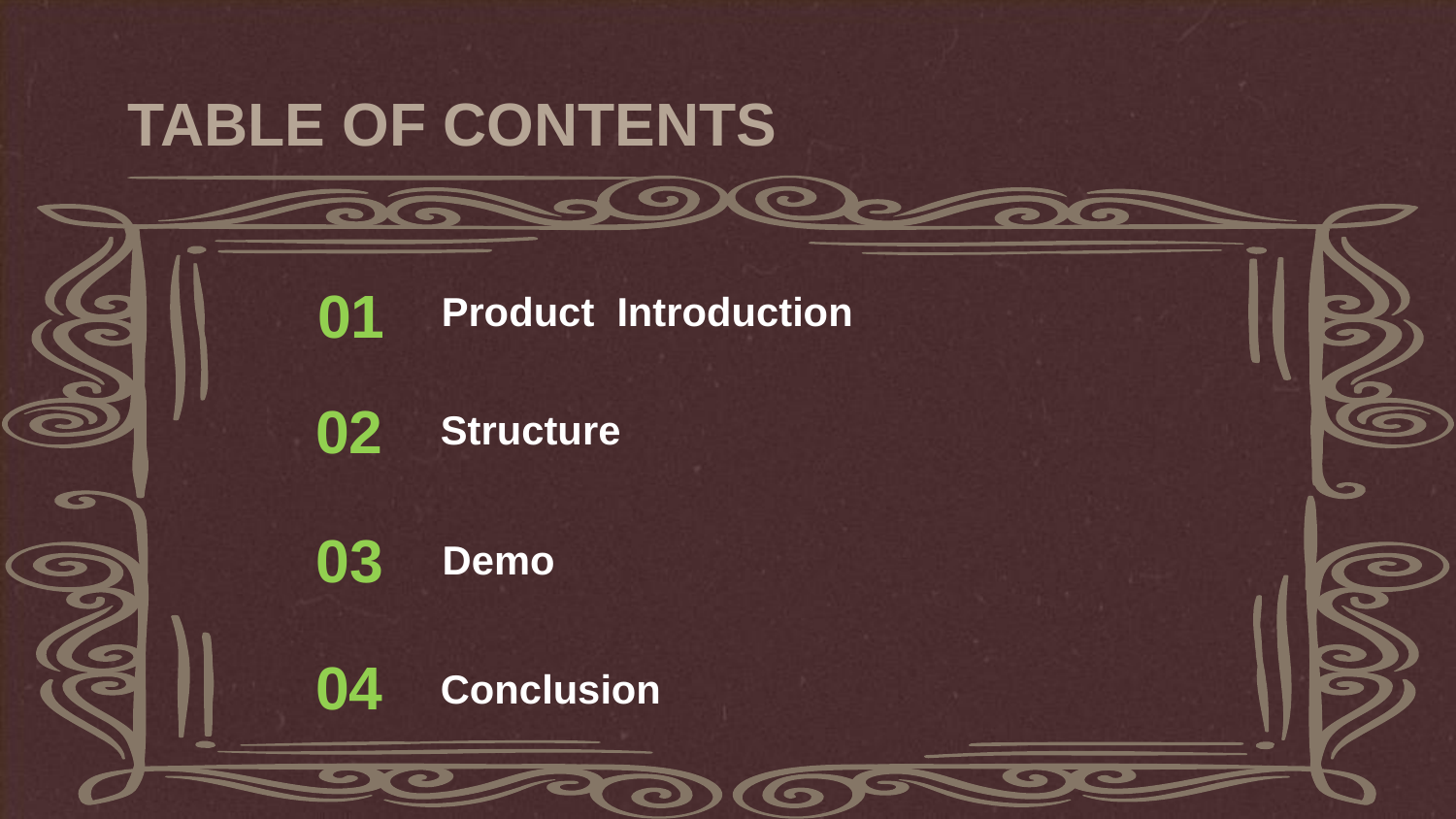

# TABLE OF CONTENTS

01
Product  Introduction
02
Structure
03
Demo
04
Conclusion